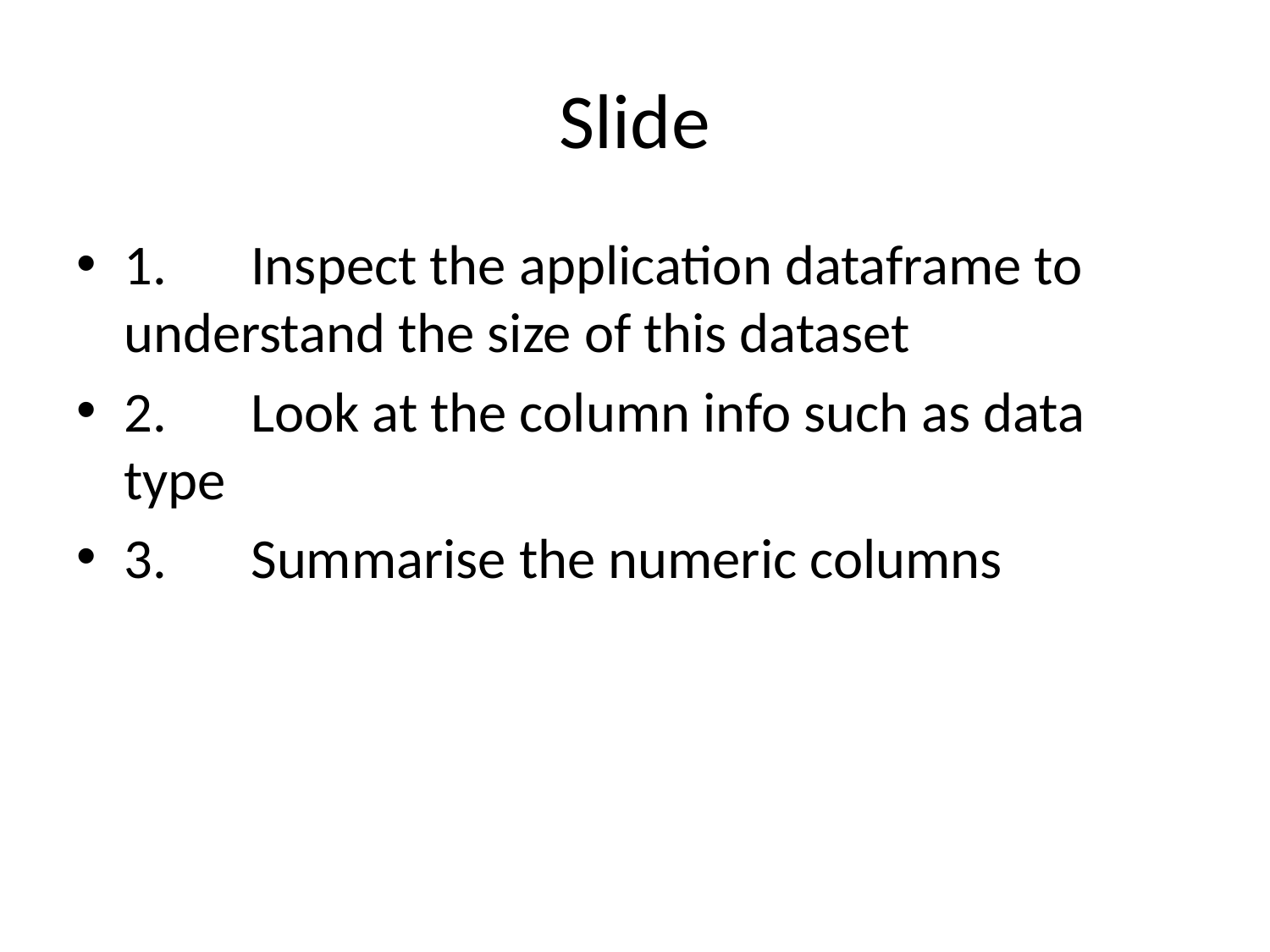

# Slide
1.	Inspect the application dataframe to understand the size of this dataset
2.	Look at the column info such as data type
3.	Summarise the numeric columns